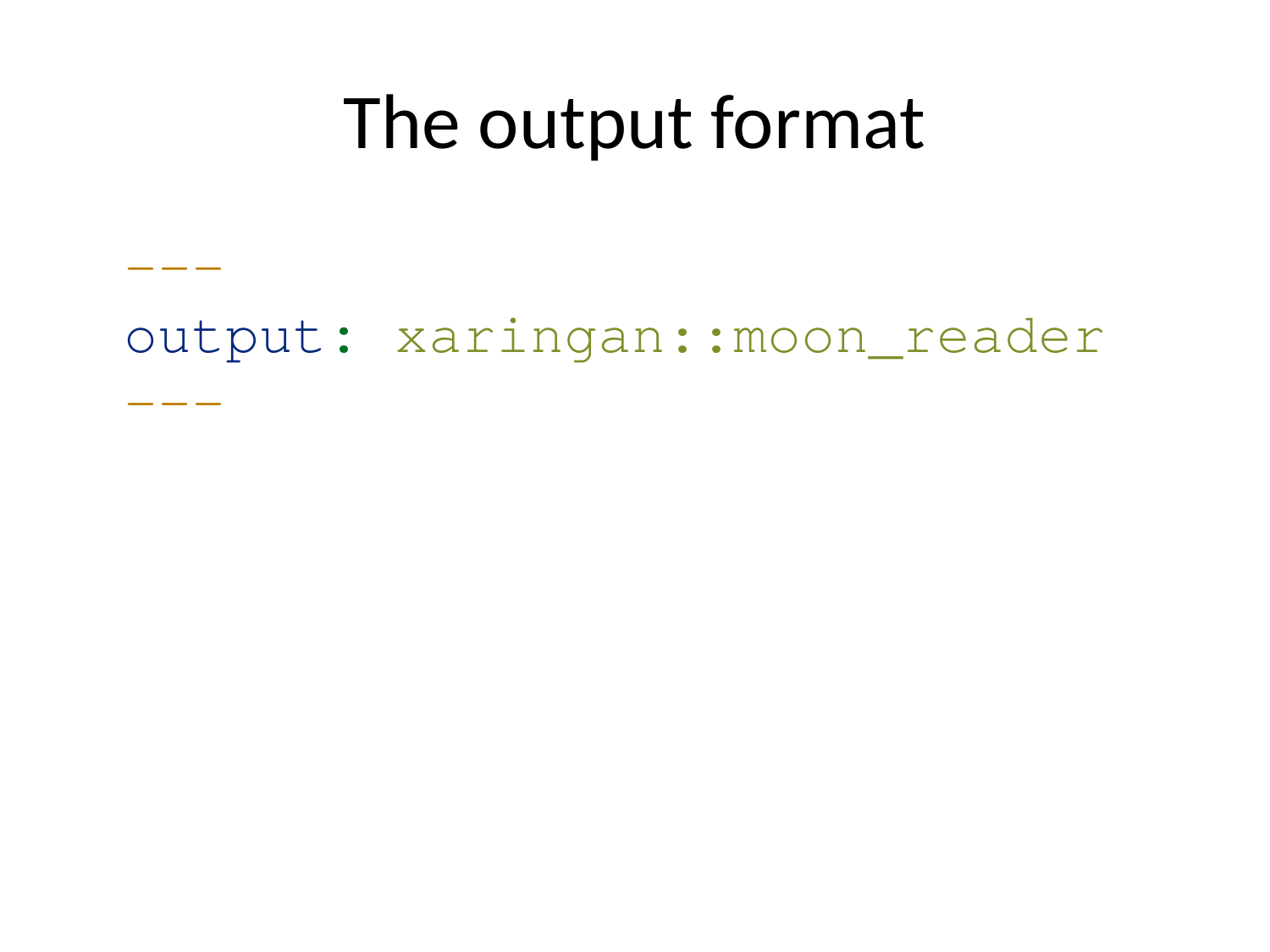

# The output format
---
output: xaringan::moon_reader
---